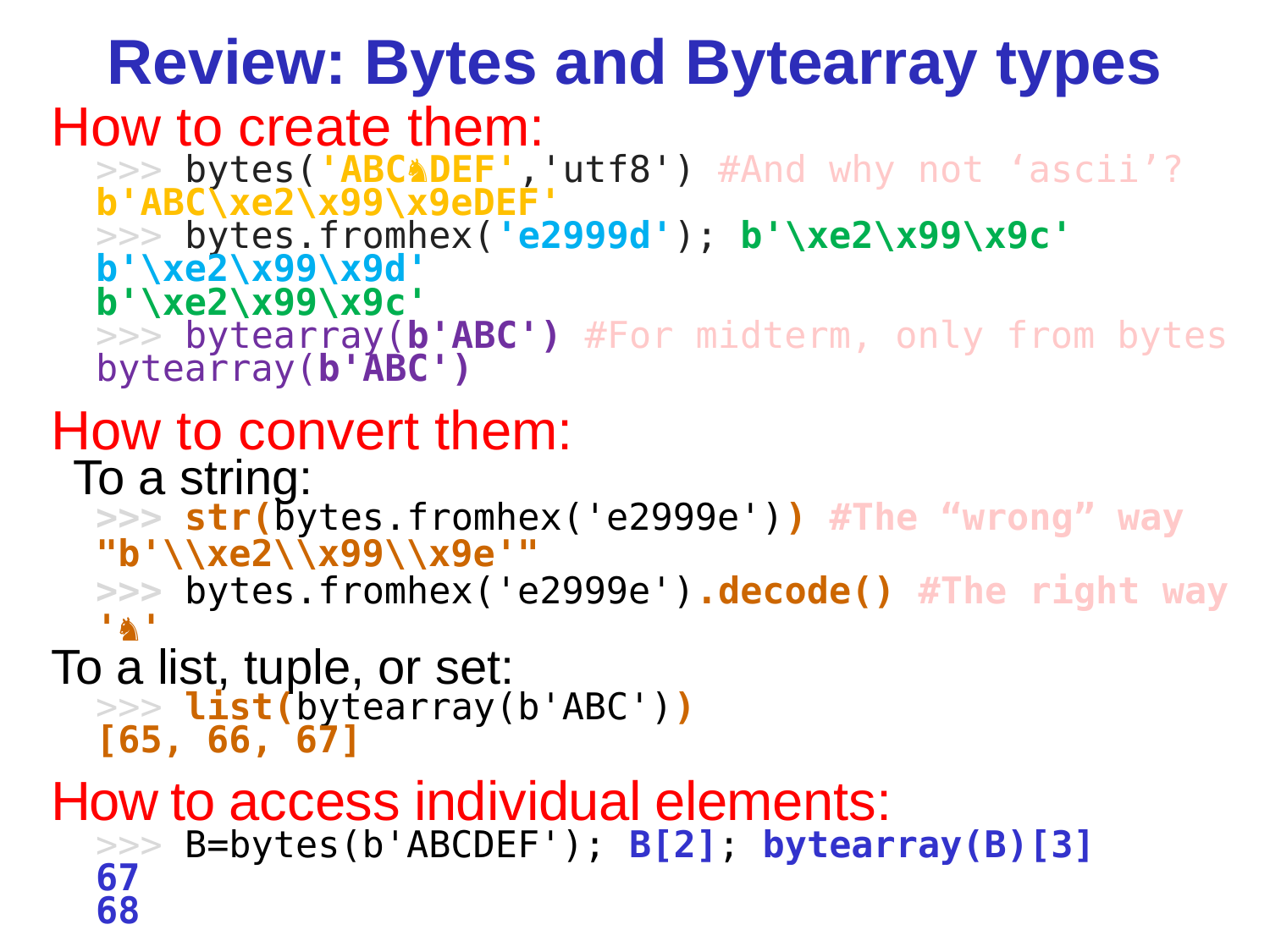

Review: Bytes and Bytearray types
How to create them:
  >>> bytes('ABC♞DEF','utf8') #And why not ‘ascii’?
  b'ABC\xe2\x99\x9eDEF'
  >>> bytes.fromhex('e2999d'); b'\xe2\x99\x9c'
  b'\xe2\x99\x9d'
  b'\xe2\x99\x9c'
  >>> bytearray(b'ABC') #For midterm, only from bytes
  bytearray(b'ABC')

How to convert them:
 To a string:
  >>> str(bytes.fromhex('e2999e')) #The “wrong” way
  "b'\\xe2\\x99\\x9e'"
  >>> bytes.fromhex('e2999e').decode() #The right way
  '♞'
To a list, tuple, or set:
  >>> list(bytearray(b'ABC'))
  [65, 66, 67]

How to access individual elements:
  >>> B=bytes(b'ABCDEF'); B[2]; bytearray(B)[3]
  67
  68